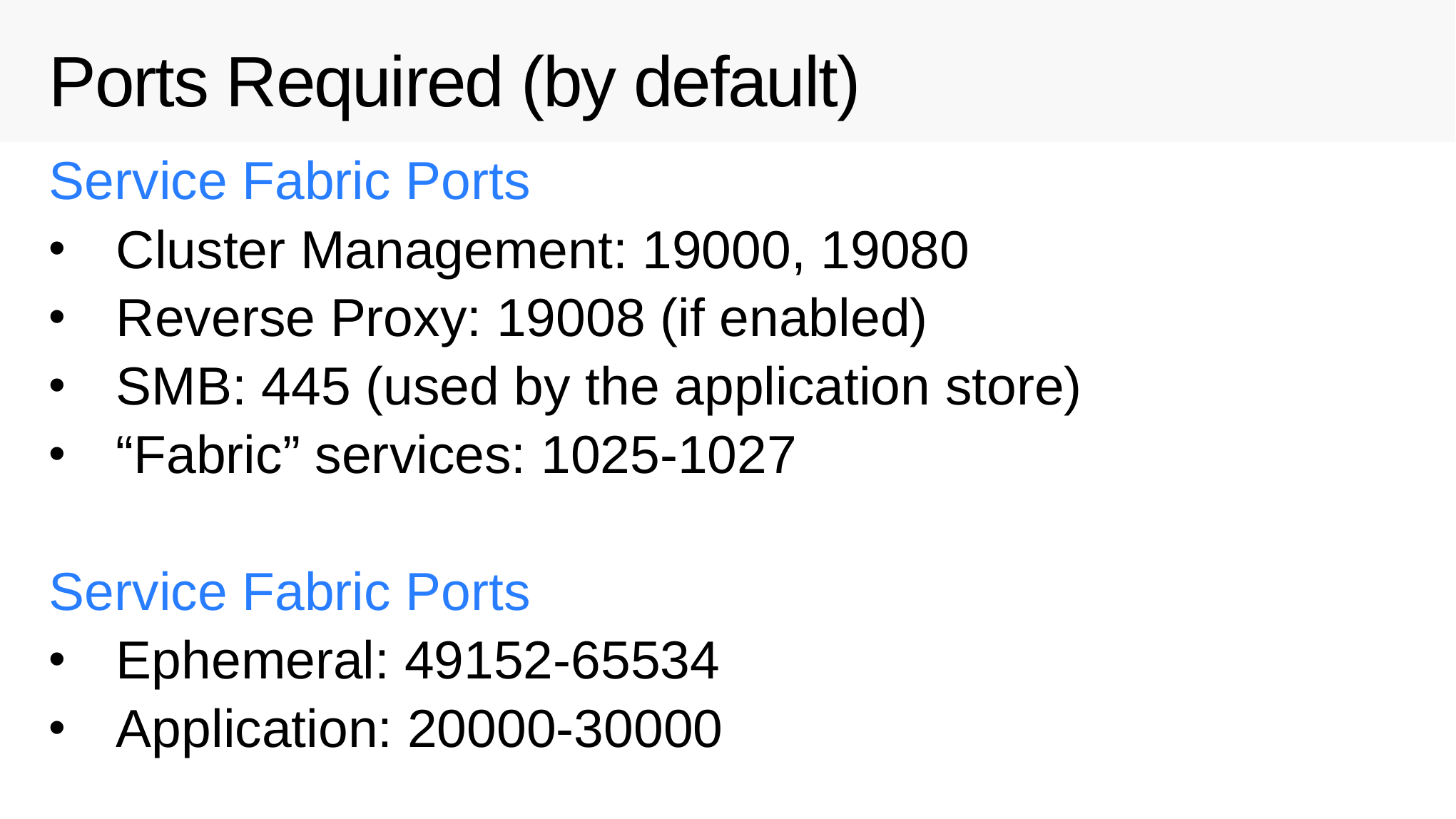

# Ports Required (by default)
Service Fabric Ports
Cluster Management: 19000, 19080
Reverse Proxy: 19008 (if enabled)
SMB: 445 (used by the application store)
“Fabric” services: 1025-1027

Service Fabric Ports
Ephemeral: 49152-65534
Application: 20000-30000